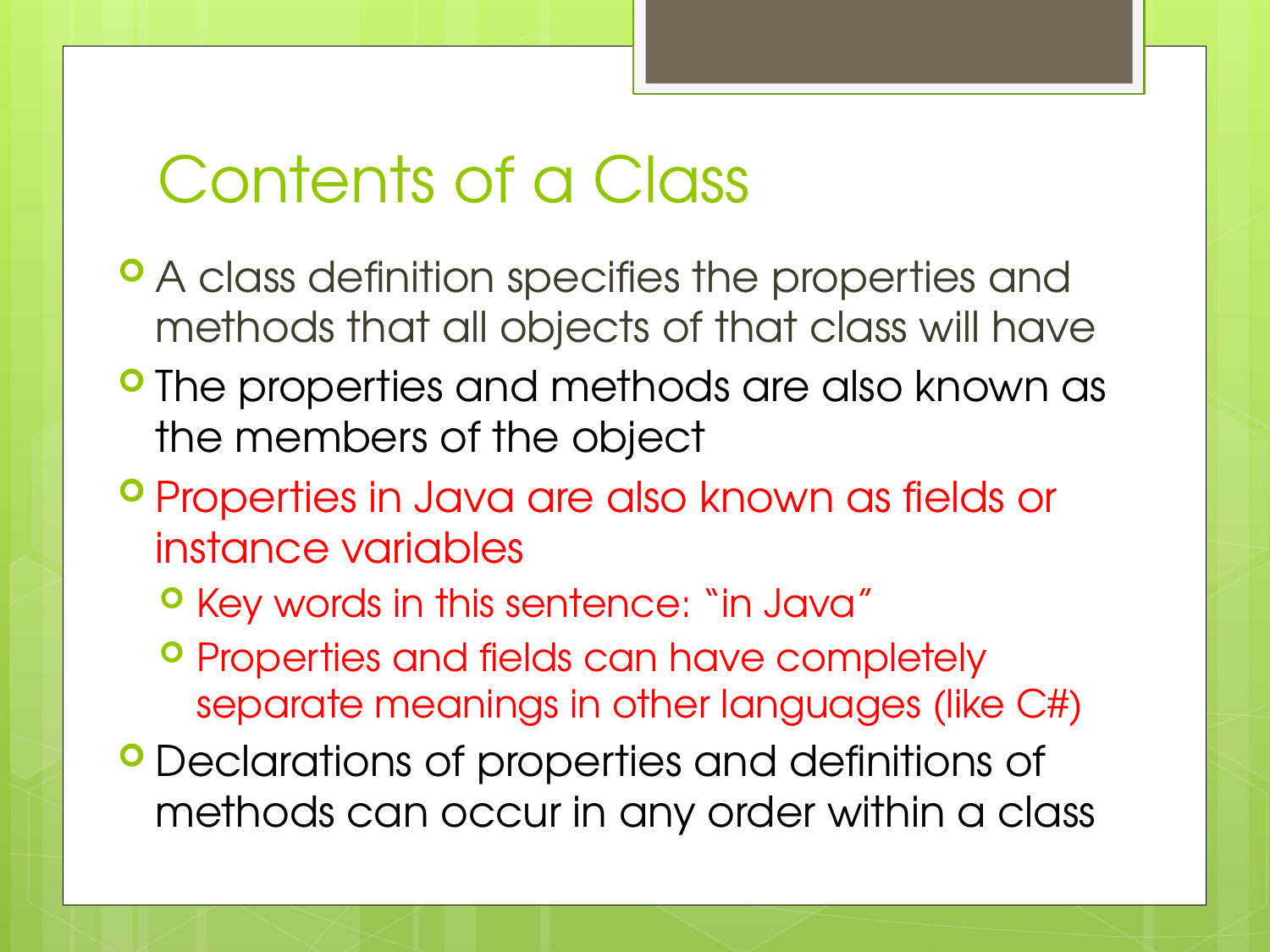

# Contents of a Class
A class definition specifies the properties and methods that all objects of that class will have
The properties and methods are also known as the members of the object
Properties in Java are also known as fields or instance variables
Key words in this sentence: “in Java”
Properties and fields can have completely separate meanings in other languages (like C#)
Declarations of properties and definitions of methods can occur in any order within a class